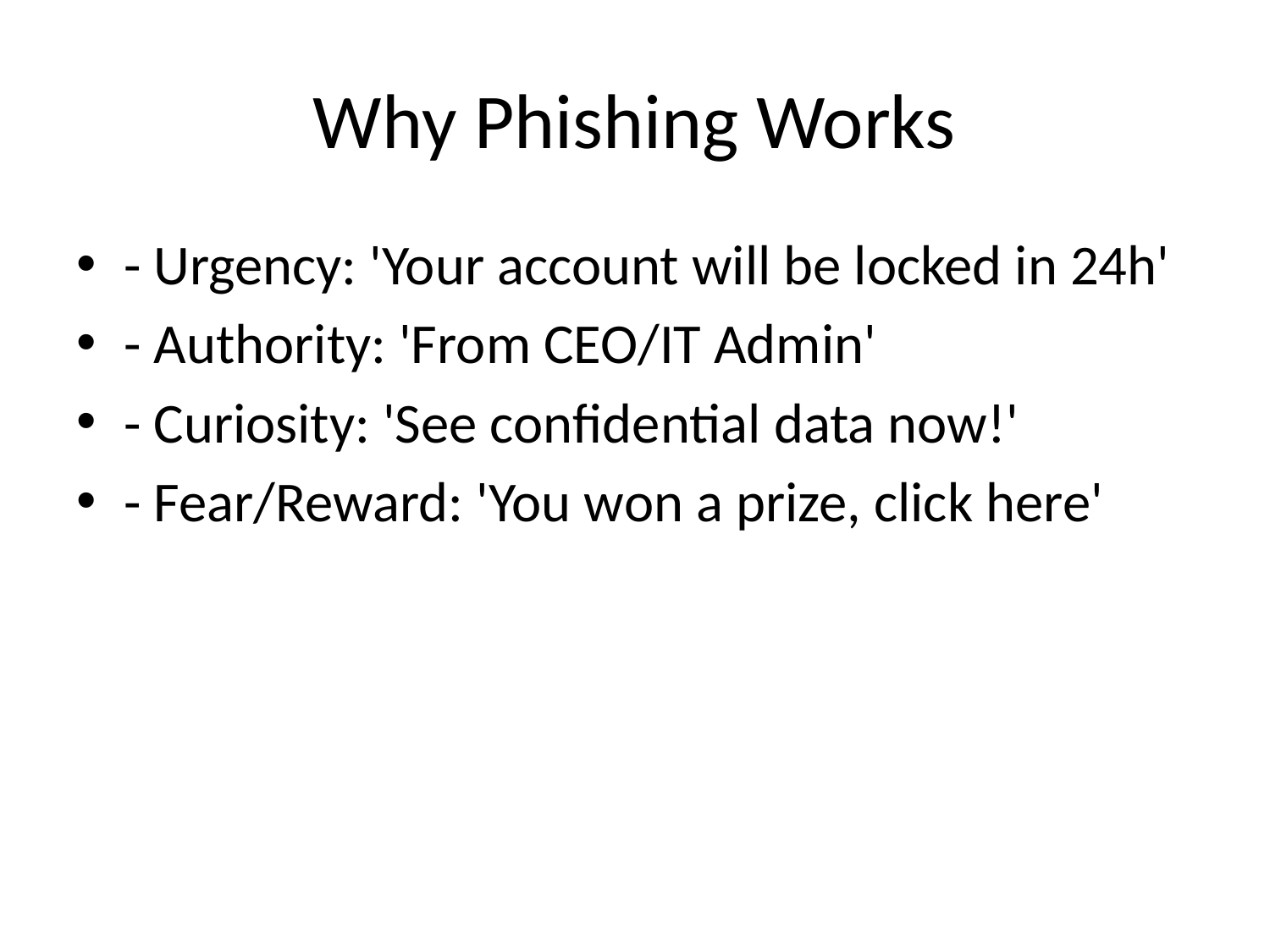

# Why Phishing Works
- Urgency: 'Your account will be locked in 24h'
- Authority: 'From CEO/IT Admin'
- Curiosity: 'See confidential data now!'
- Fear/Reward: 'You won a prize, click here'